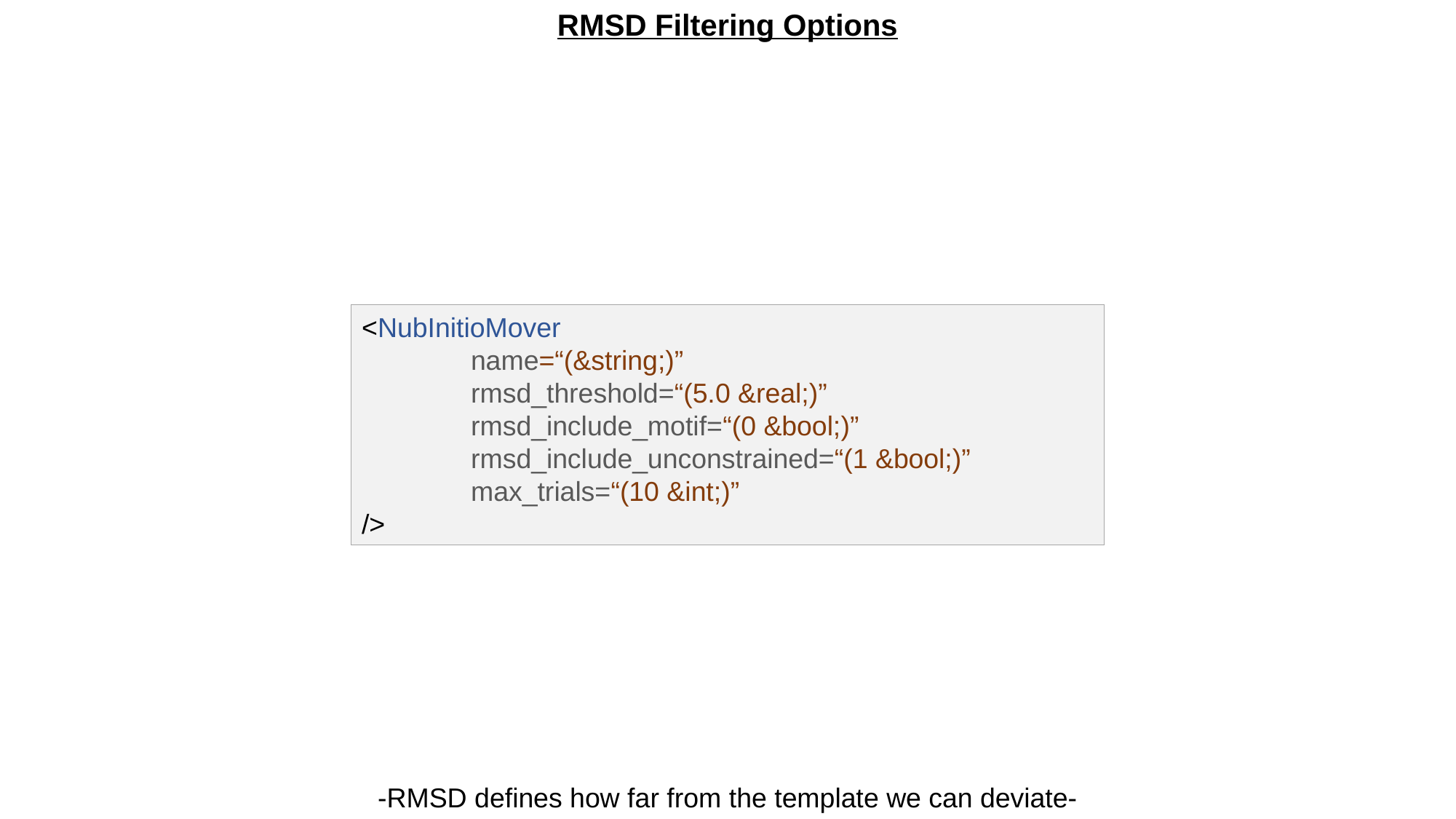

RMSD Filtering Options
<NubInitioMover
	name=“(&string;)”
	rmsd_threshold=“(5.0 &real;)”
	rmsd_include_motif=“(0 &bool;)”
	rmsd_include_unconstrained=“(1 &bool;)”
	max_trials=“(10 &int;)”
/>
-RMSD defines how far from the template we can deviate-